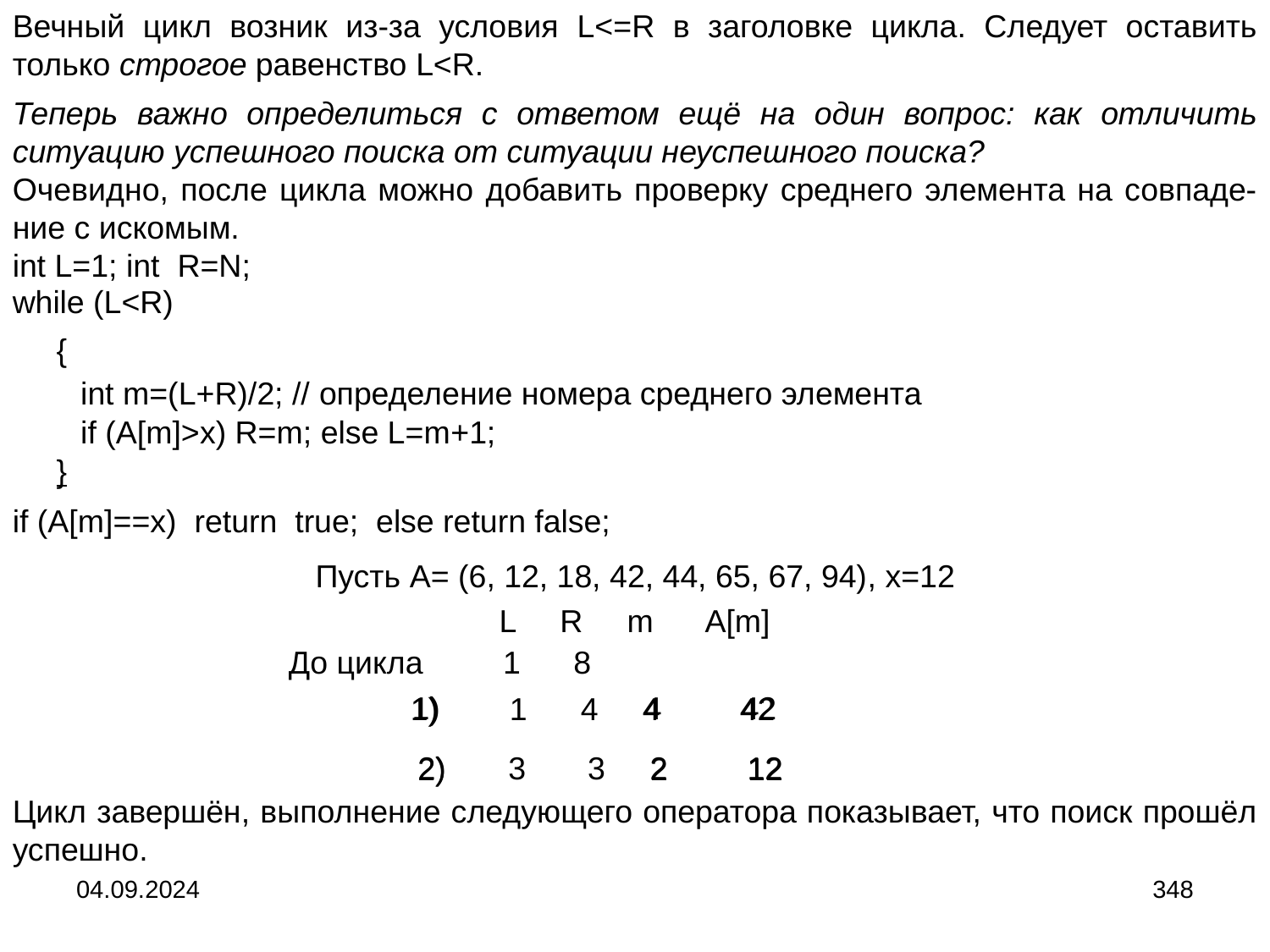

Вечный цикл возник из-за условия L<=R в заголовке цикла. Следует оставить только строгое равенство L<R.
Теперь важно определиться с ответом ещё на один вопрос: как отличить ситуацию успешного поиска от ситуации неуспешного поиска?
Очевидно, после цикла можно добавить проверку среднего элемента на совпаде-ние с искомым.
int L=1; int  R=N;
while (L<R)
{
int m=(L+R)/2; // определение номера среднего элемента
if (A[m]>x) R=m; else L=m+1;
}
if (A[m]==x)  return  true;  else return false;
Пусть A= (6, 12, 18, 42, 44, 65, 67, 94), x=12
L     R     m      A[m]
До цикла         1      8
1)                       4         42
1)        1      4     4         42
2)       3       3     2         12
2)                       2         12
Цикл завершён, выполнение следующего оператора показывает, что поиск прошёл успешно.
04.09.2024
348